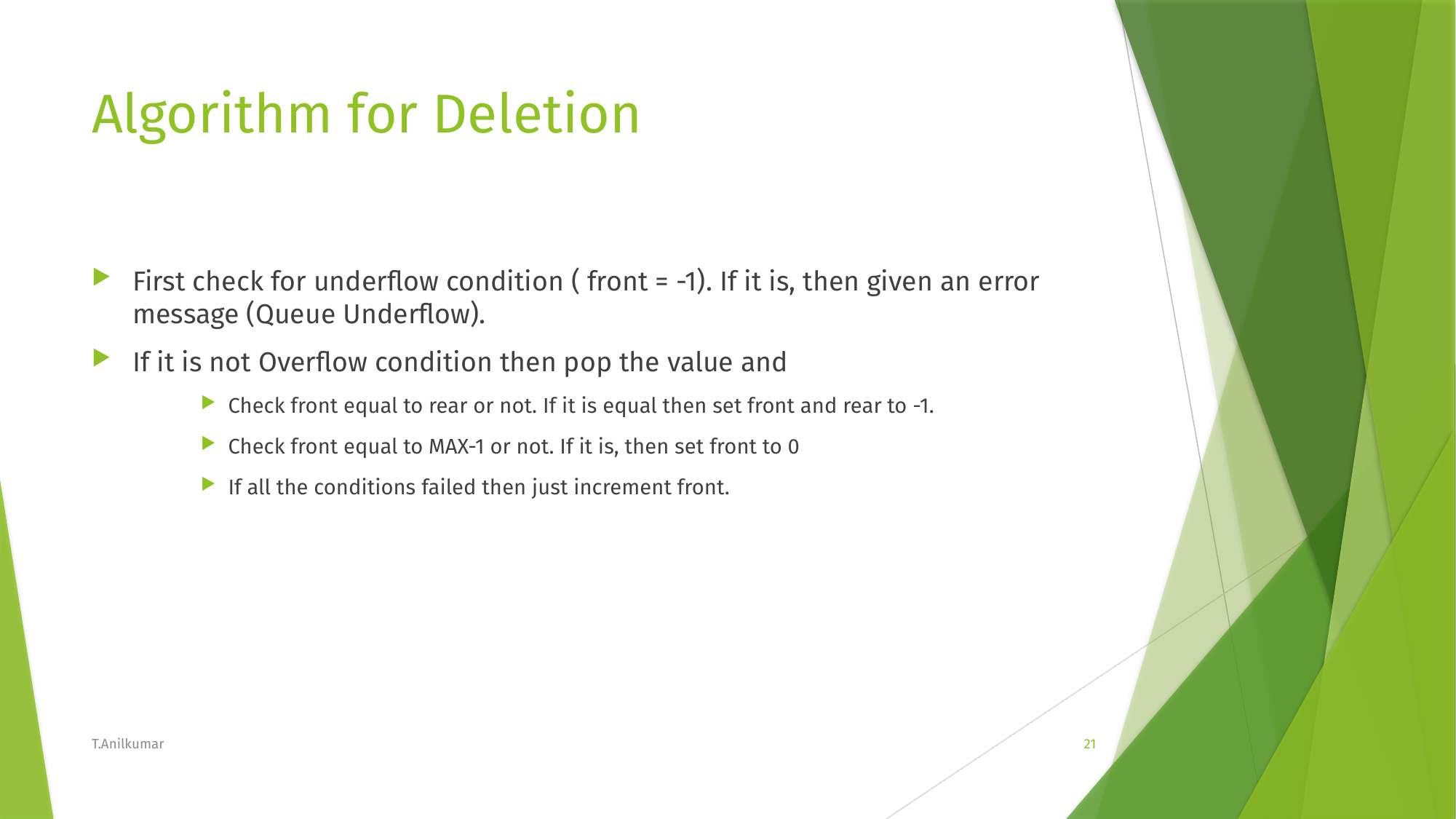

# Algorithm for Deletion
First check for underflow condition ( front = -1). If it is, then given an error message (Queue Underflow).
If it is not Overflow condition then pop the value and
Check front equal to rear or not. If it is equal then set front and rear to -1.
Check front equal to MAX-1 or not. If it is, then set front to 0
If all the conditions failed then just increment front.
T.Anilkumar
21